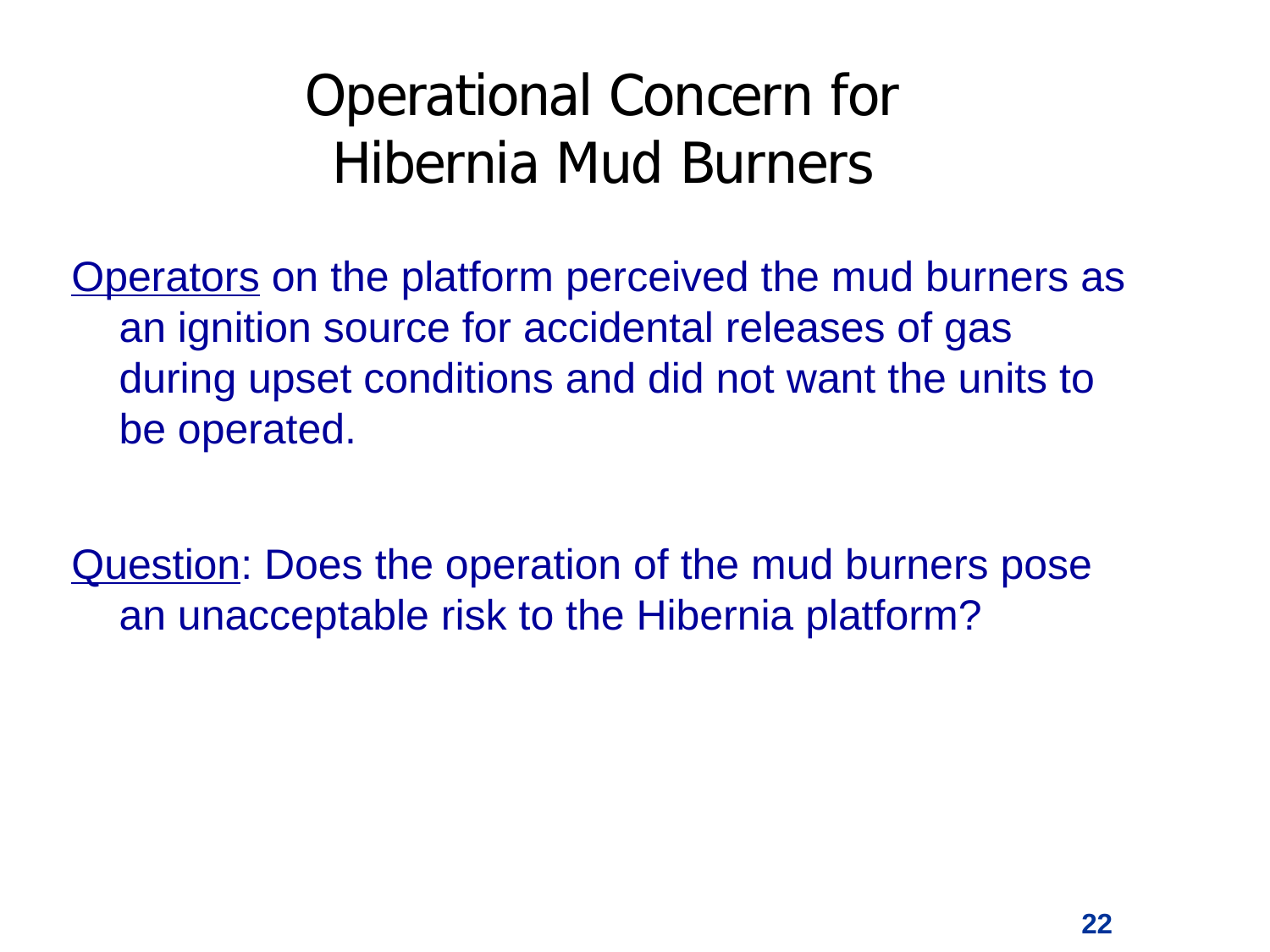

# Operational Concern for Hibernia Mud Burners
Operators on the platform perceived the mud burners as an ignition source for accidental releases of gas during upset conditions and did not want the units to be operated.

Question: Does the operation of the mud burners pose an unacceptable risk to the Hibernia platform?
22